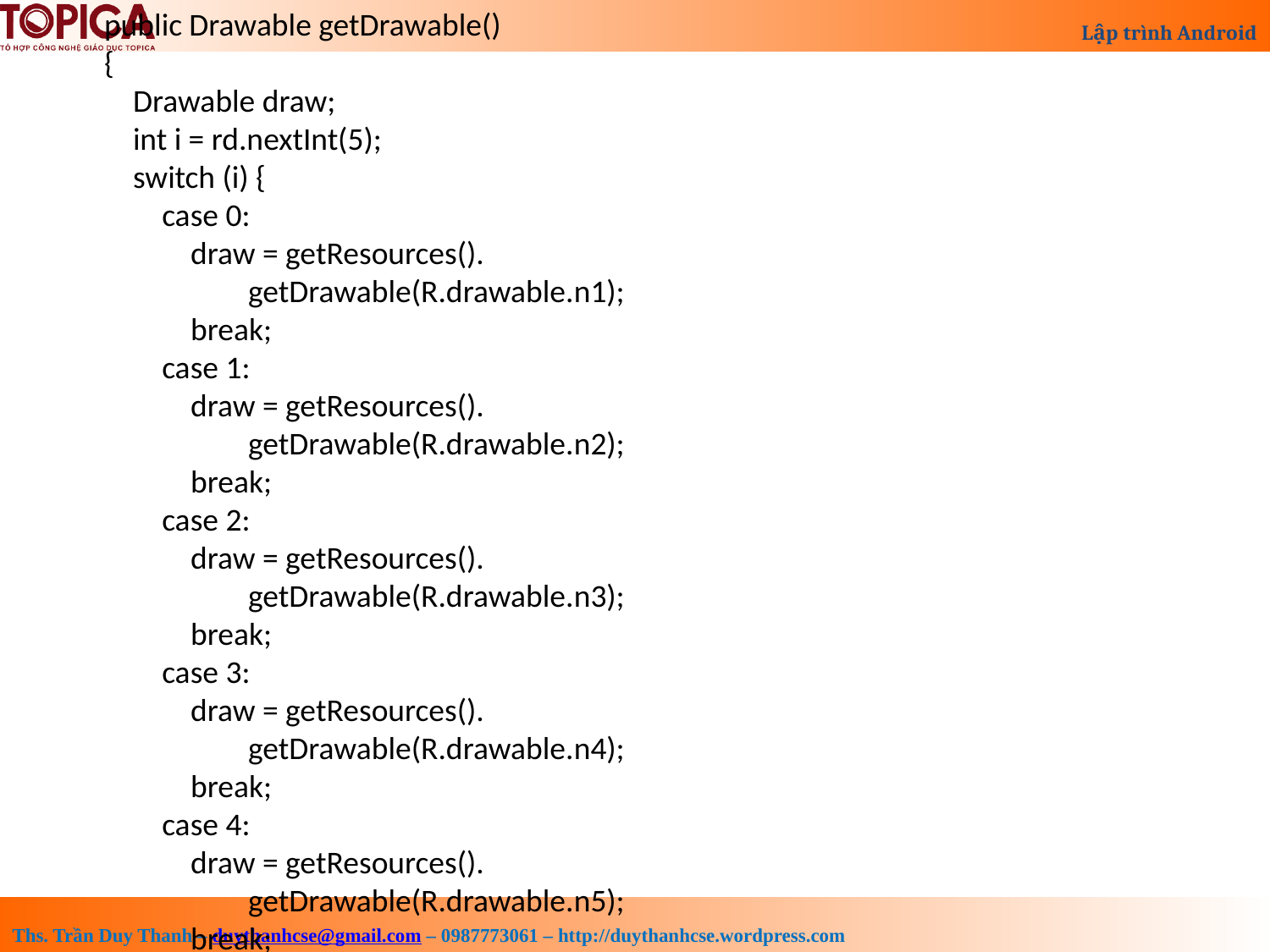

public ImageView getImageView()
    {
        ImageView img =
                new ImageView(MainActivity.this);
        img.setX(rd.nextInt(500));
        return img;
    }

    public Drawable getDrawable()
    {
        Drawable draw;
        int i = rd.nextInt(5);
        switch (i) {
            case 0:
                draw = getResources().
                        getDrawable(R.drawable.n1);
                break;
            case 1:
                draw = getResources().
                        getDrawable(R.drawable.n2);
                break;
            case 2:
                draw = getResources().
                        getDrawable(R.drawable.n3);
                break;
            case 3:
                draw = getResources().
                        getDrawable(R.drawable.n4);
                break;
            case 4:
                draw = getResources().
                        getDrawable(R.drawable.n5);
                break;
            case 5:
                draw = getResources().
                        getDrawable(R.drawable.n6);
                break;
            default:
                draw = getResources().
                        getDrawable(R.drawable.n6);
                break;
        }
        return draw;
    }